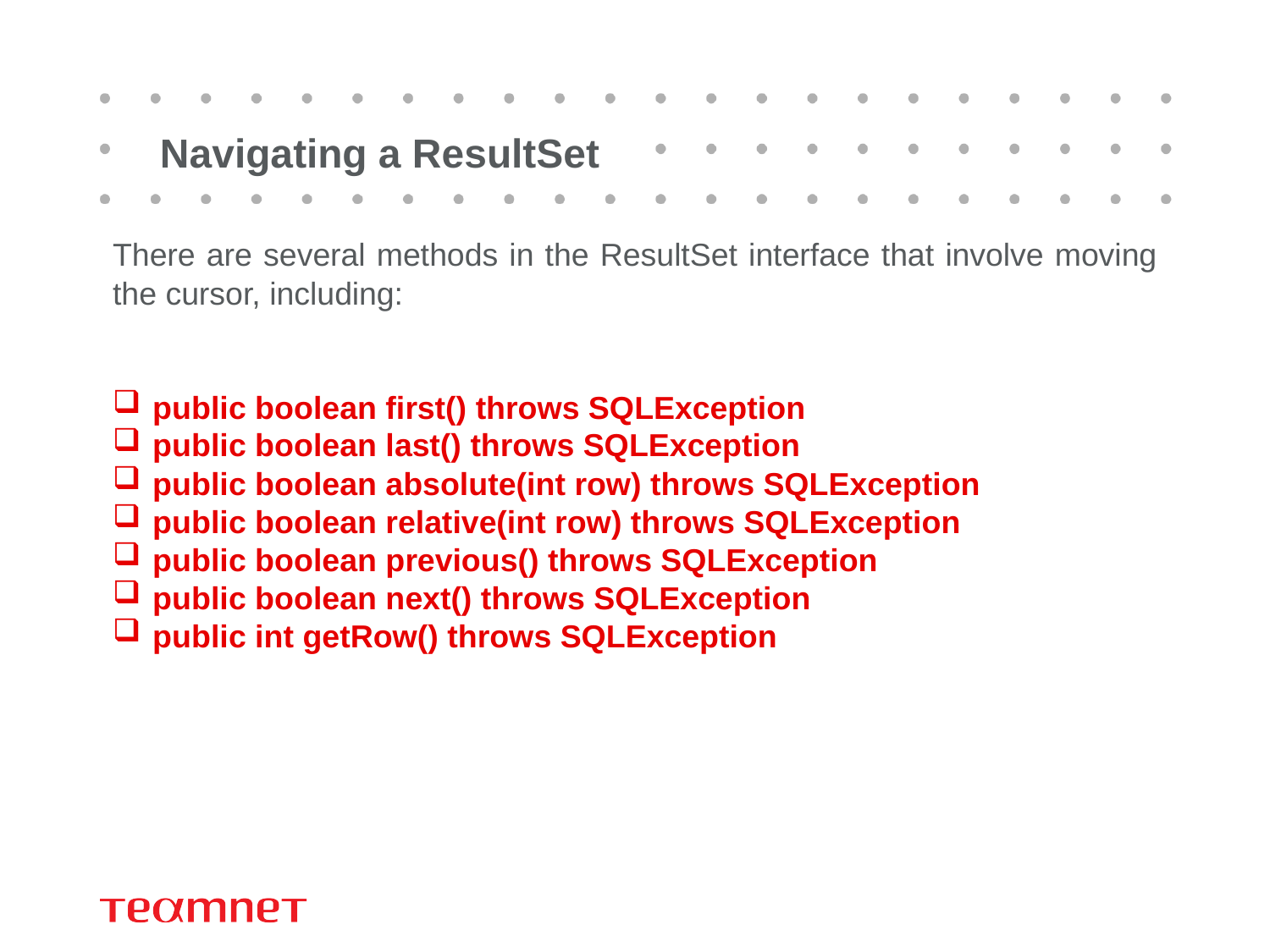

# Navigating a ResultSet
There are several methods in the ResultSet interface that involve moving the cursor, including:

public boolean first() throws SQLException
public boolean last() throws SQLException
public boolean absolute(int row) throws SQLException
public boolean relative(int row) throws SQLException
public boolean previous() throws SQLException
public boolean next() throws SQLException
public int getRow() throws SQLException